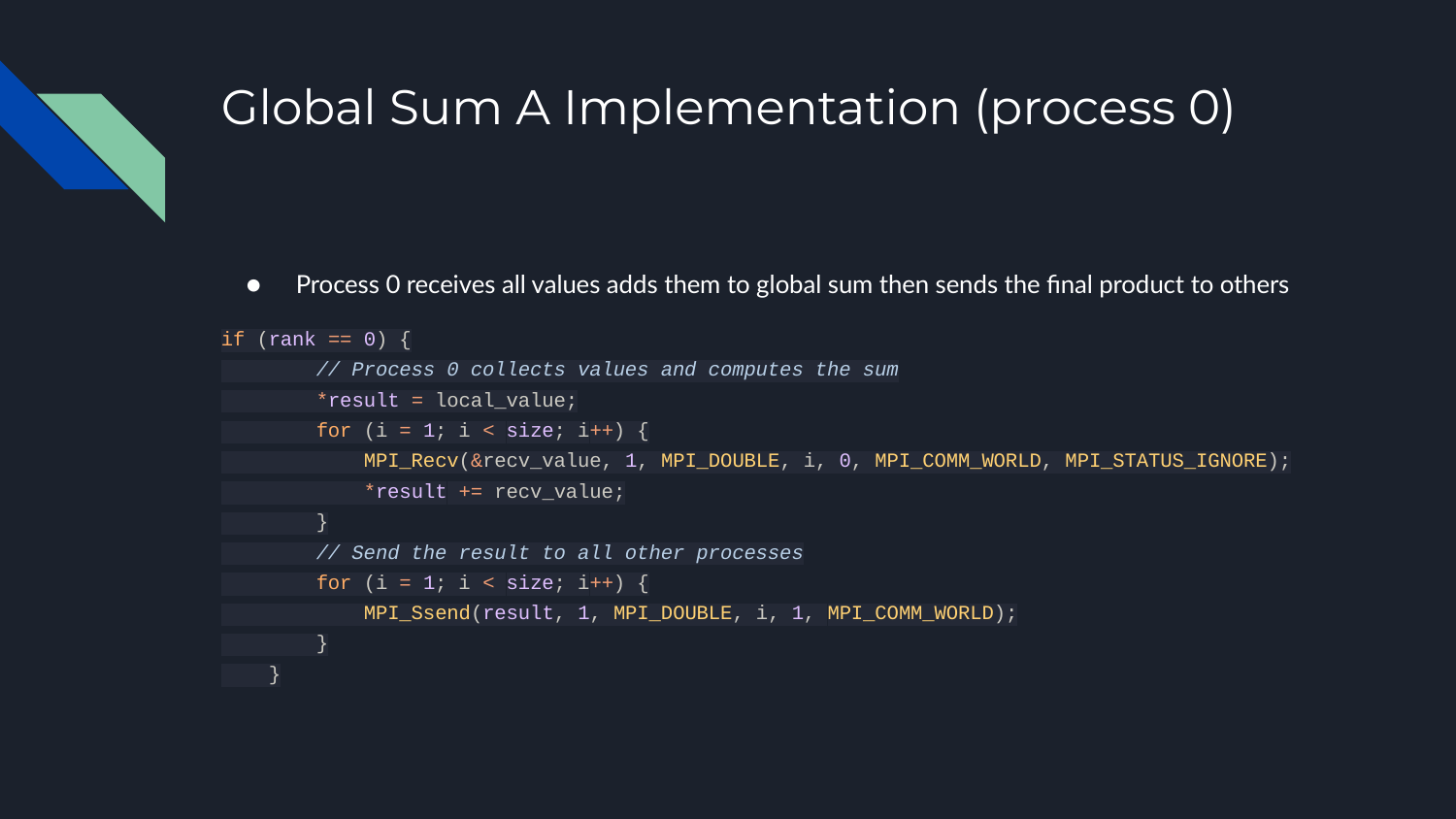

# Global Sum A Implementation (process 0)
Process 0 receives all values adds them to global sum then sends the final product to others
if (rank == 0) {
        // Process 0 collects values and computes the sum
        *result = local_value;
        for (i = 1; i < size; i++) {
            MPI_Recv(&recv_value, 1, MPI_DOUBLE, i, 0, MPI_COMM_WORLD, MPI_STATUS_IGNORE);
            *result += recv_value;
        }
        // Send the result to all other processes
        for (i = 1; i < size; i++) {
            MPI_Ssend(result, 1, MPI_DOUBLE, i, 1, MPI_COMM_WORLD);
        }
    }